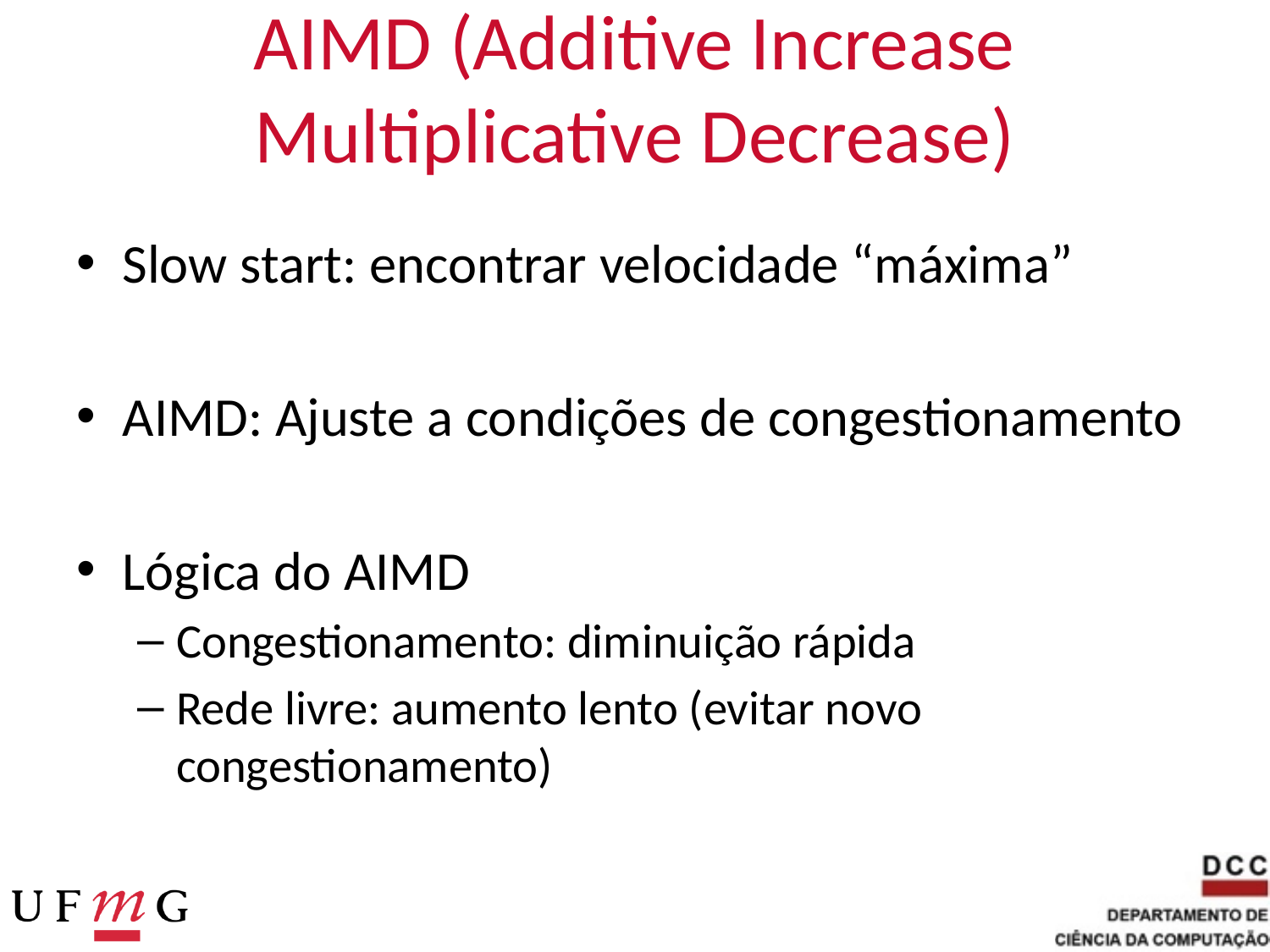

# AIMD (Additive Increase Multiplicative Decrease)
Slow start: encontrar velocidade “máxima”

AIMD: Ajuste a condições de congestionamento

Lógica do AIMD
Congestionamento: diminuição rápida
Rede livre: aumento lento (evitar novo congestionamento)